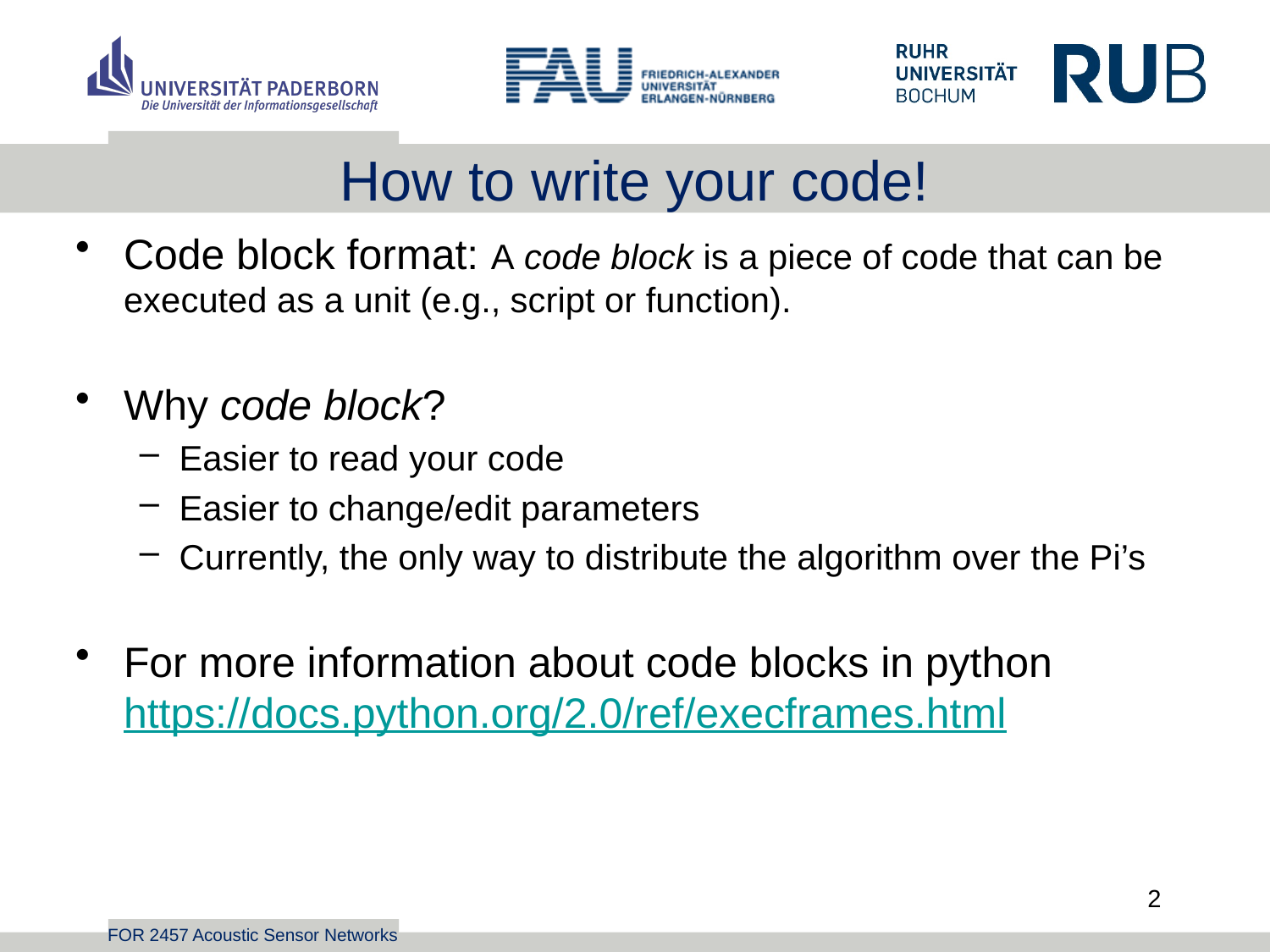

# How to write your code!
Code block format: A code block is a piece of code that can be executed as a unit (e.g., script or function).

Why code block?
Easier to read your code
Easier to change/edit parameters
Currently, the only way to distribute the algorithm over the Pi’s

For more information about code blocks in python
https://docs.python.org/2.0/ref/execframes.html